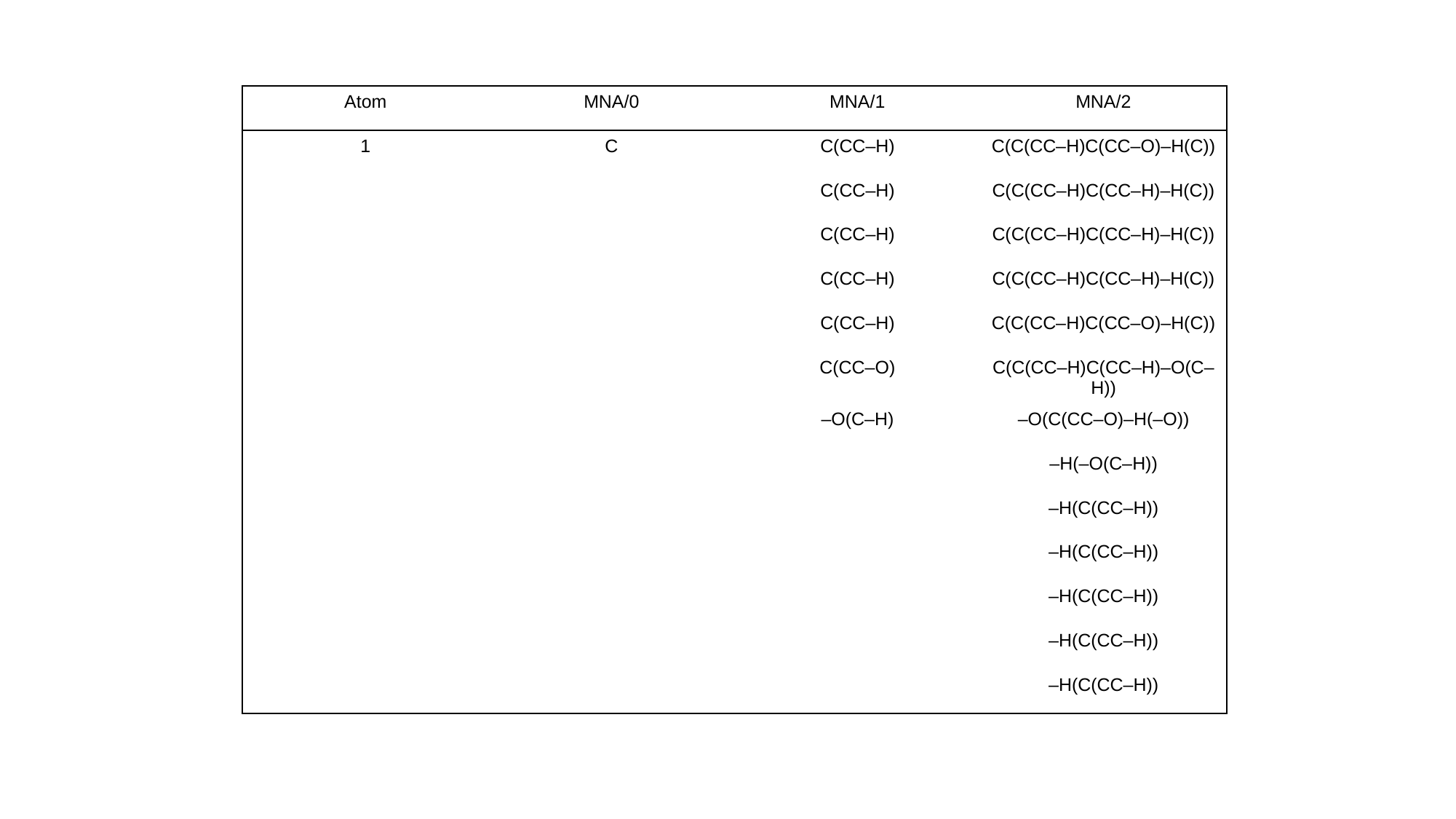

| Atom | MNA/0 | MNA/1 | MNA/2 |
| --- | --- | --- | --- |
| 1 | C | C(CC–H) | C(C(CC–H)C(CC–O)–H(C)) |
|  |  | C(CC–H) | C(C(CC–H)C(CC–H)–H(C)) |
|  |  | C(CC–H) | C(C(CC–H)C(CC–H)–H(C)) |
|  |  | C(CC–H) | C(C(CC–H)C(CC–H)–H(C)) |
|  |  | C(CC–H) | C(C(CC–H)C(CC–O)–H(C)) |
|  |  | C(CC–O) | C(C(CC–H)C(CC–H)–O(C–H)) |
|  |  | –O(C–H) | –O(C(CC–O)–H(–O)) |
|  |  |  | –H(–O(C–H)) |
|  |  |  | –H(C(CC–H)) |
|  |  |  | –H(C(CC–H)) |
|  |  |  | –H(C(CC–H)) |
|  |  |  | –H(C(CC–H)) |
|  |  |  | –H(C(CC–H)) |